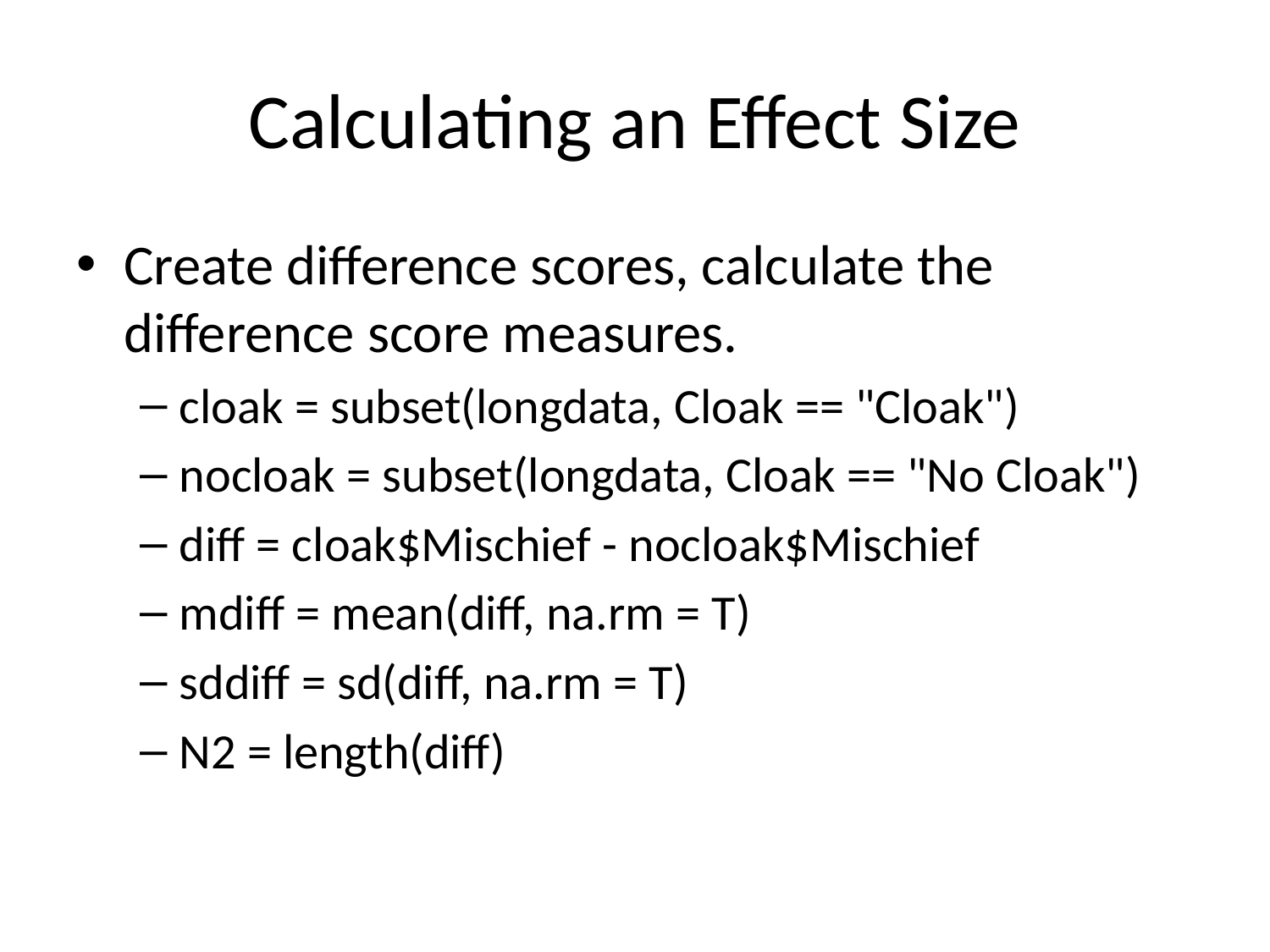

# Calculating an Effect Size
Create difference scores, calculate the difference score measures.
cloak = subset(longdata, Cloak == "Cloak")
nocloak = subset(longdata, Cloak == "No Cloak")
diff = cloak$Mischief - nocloak$Mischief
mdiff = mean(diff, na.rm = T)
sddiff = sd(diff, na.rm = T)
N2 = length(diff)